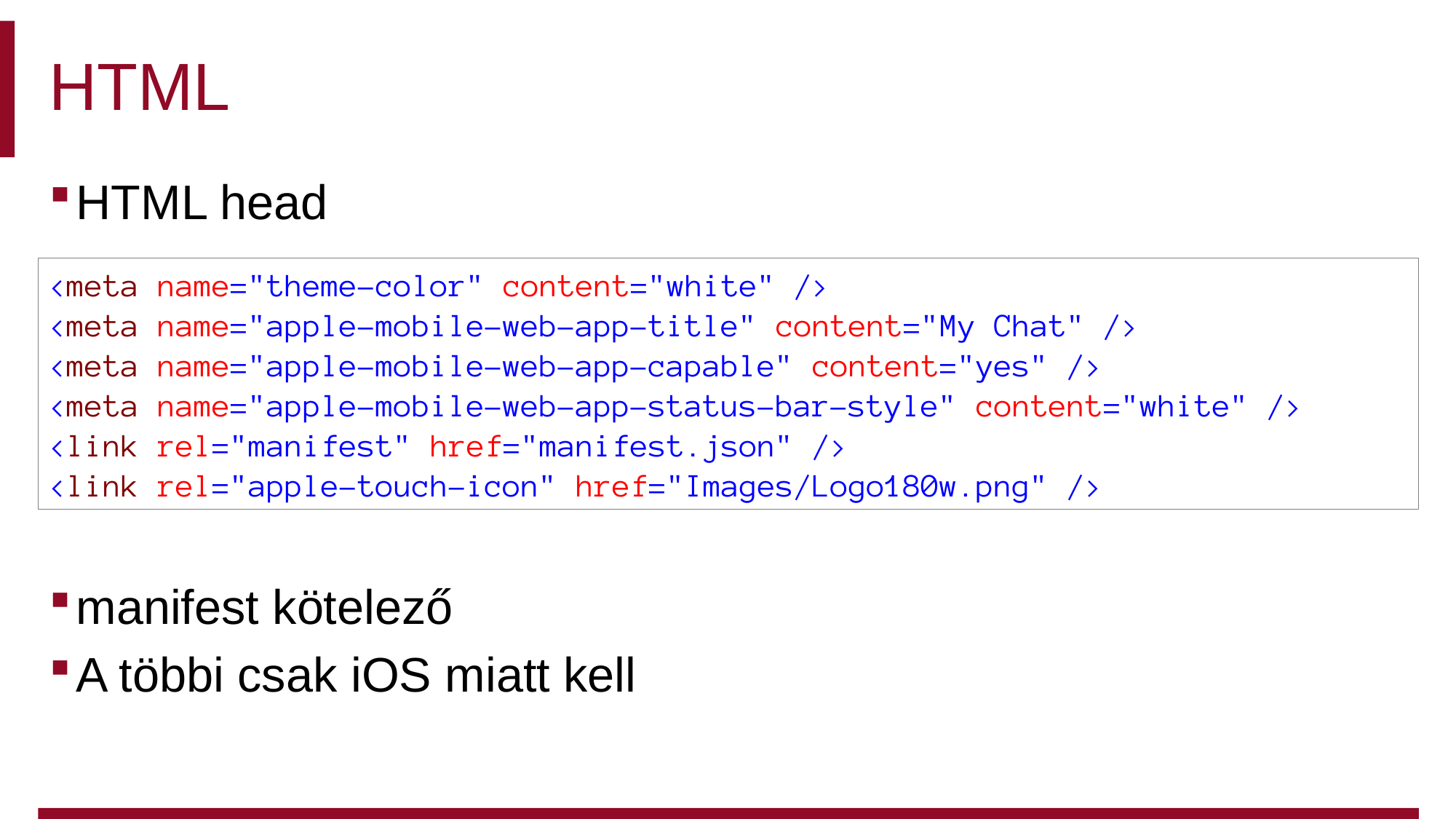

# HTML
HTML head

manifest kötelező
A többi csak iOS miatt kell

<meta name="theme-color" content="white" />
<meta name="apple-mobile-web-app-title" content="My Chat" />
<meta name="apple-mobile-web-app-capable" content="yes" />
<meta name="apple-mobile-web-app-status-bar-style" content="white" />
<link rel="manifest" href="manifest.json" />
<link rel="apple-touch-icon" href="Images/Logo180w.png" />